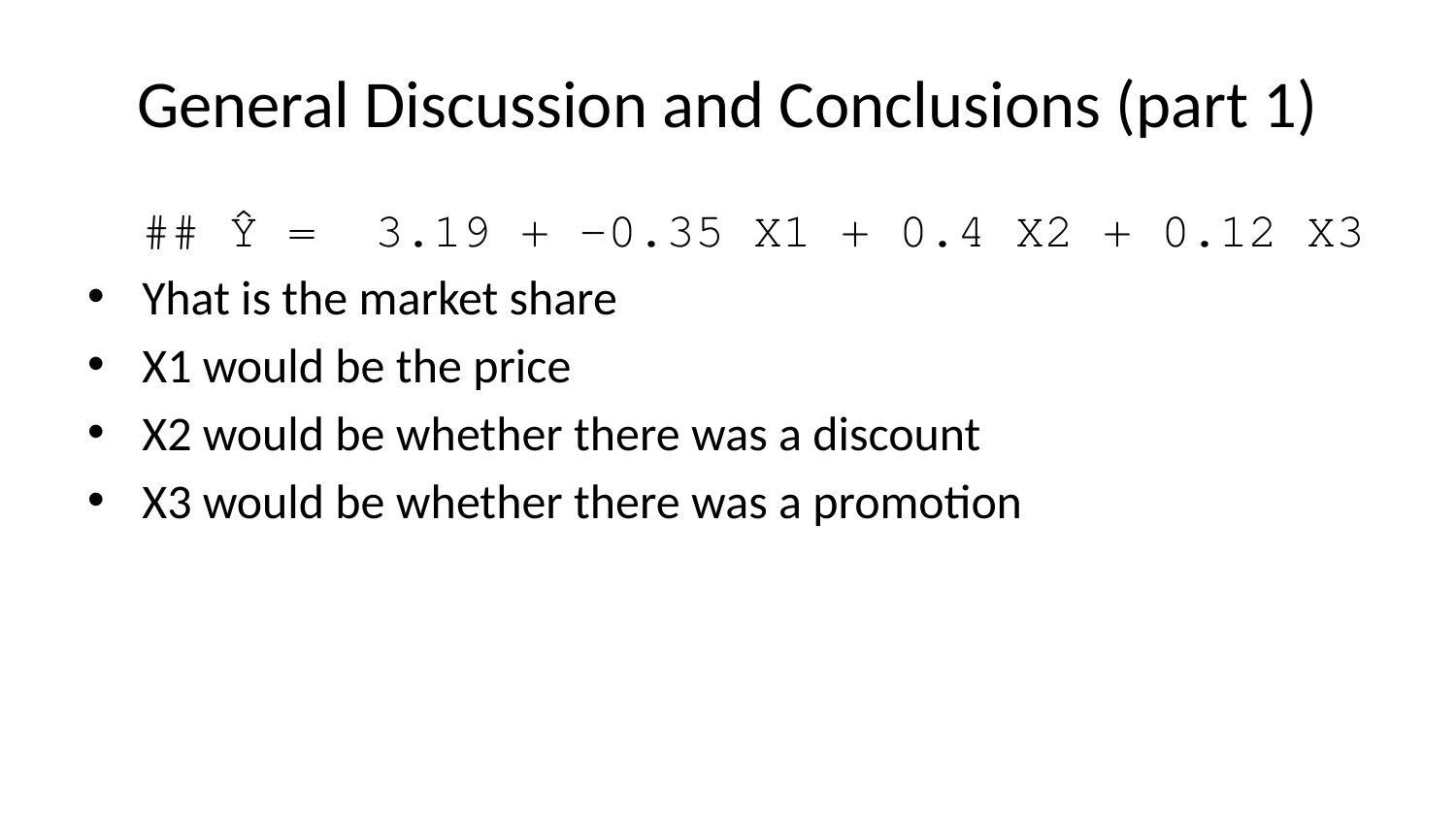

# General Discussion and Conclusions (part 1)
## Ŷ =  3.19 + -0.35 X1 + 0.4 X2 + 0.12 X3
Yhat is the market share
X1 would be the price
X2 would be whether there was a discount
X3 would be whether there was a promotion